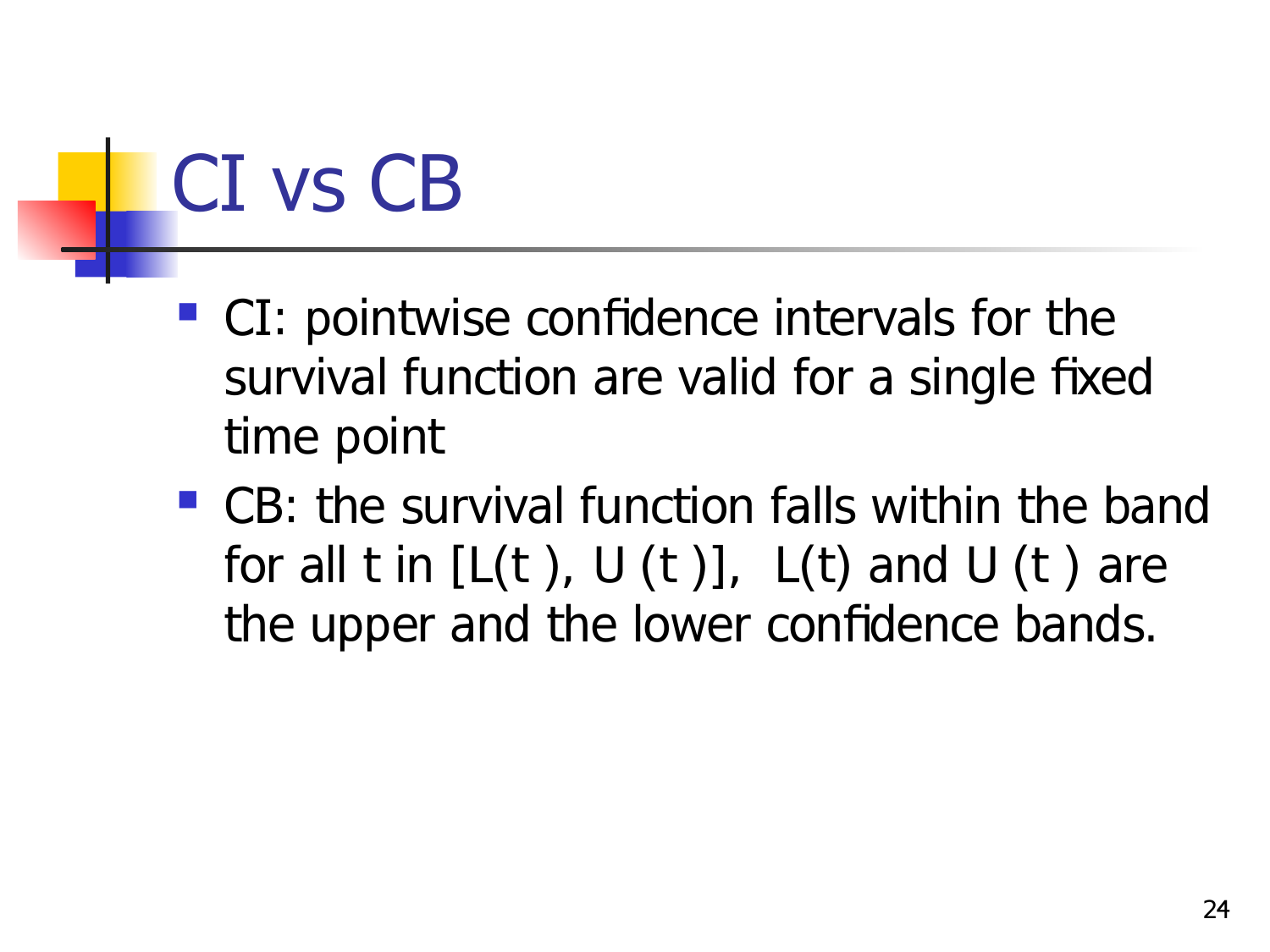

# CI vs CB
CI: pointwise confidence intervals for the survival function are valid for a single fixed time point
CB: the survival function falls within the band for all t in [L(t ), U (t )],  L(t) and U (t ) are the upper and the lower confidence bands.
24